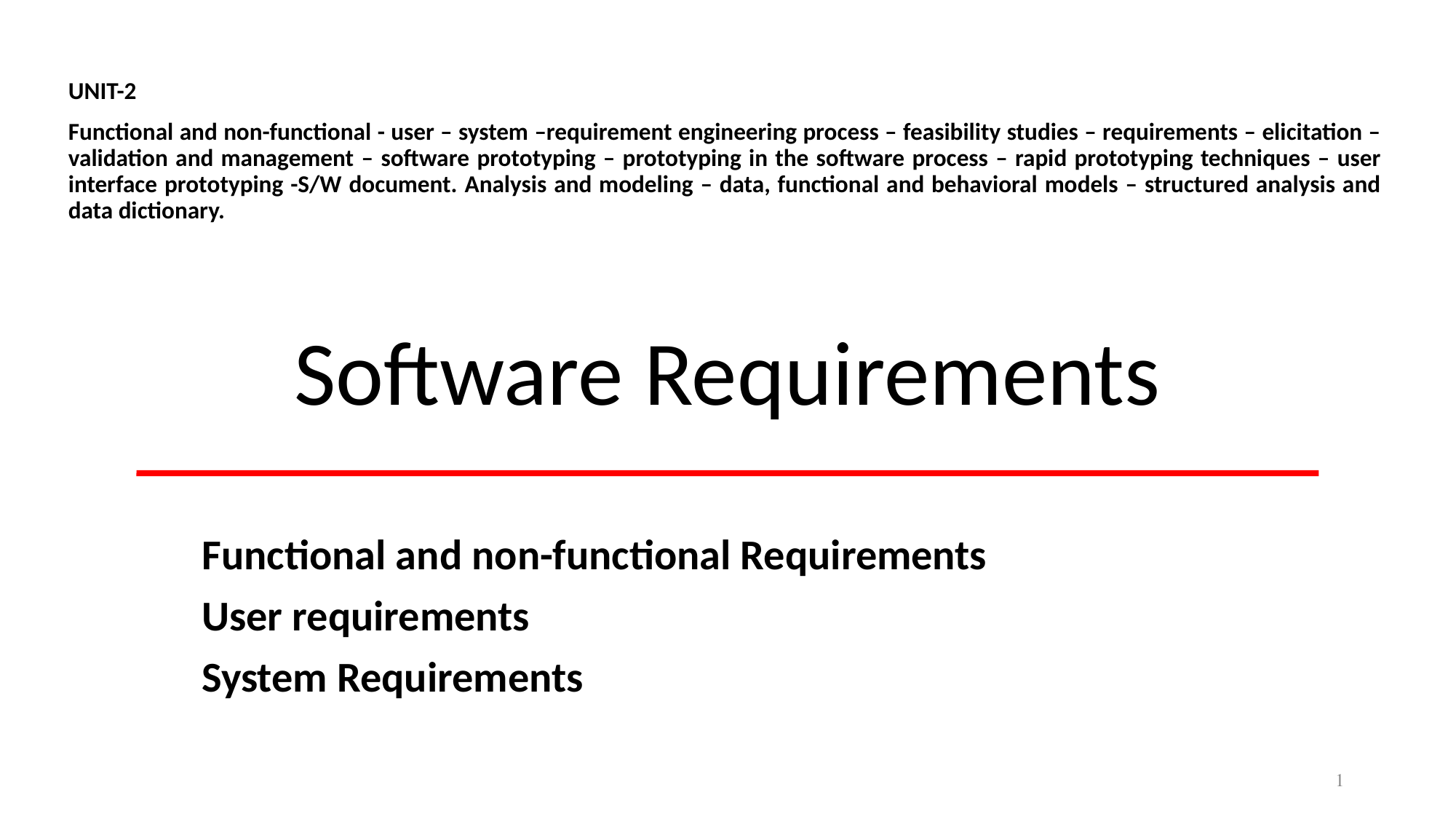

UNIT-2
Functional and non-functional - user – system –requirement engineering process – feasibility studies – requirements – elicitation – validation and management – software prototyping – prototyping in the software process – rapid prototyping techniques – user interface prototyping -S/W document. Analysis and modeling – data, functional and behavioral models – structured analysis and data dictionary.
# Software Requirements

Functional and non-functional Requirements
User requirements
System Requirements

1